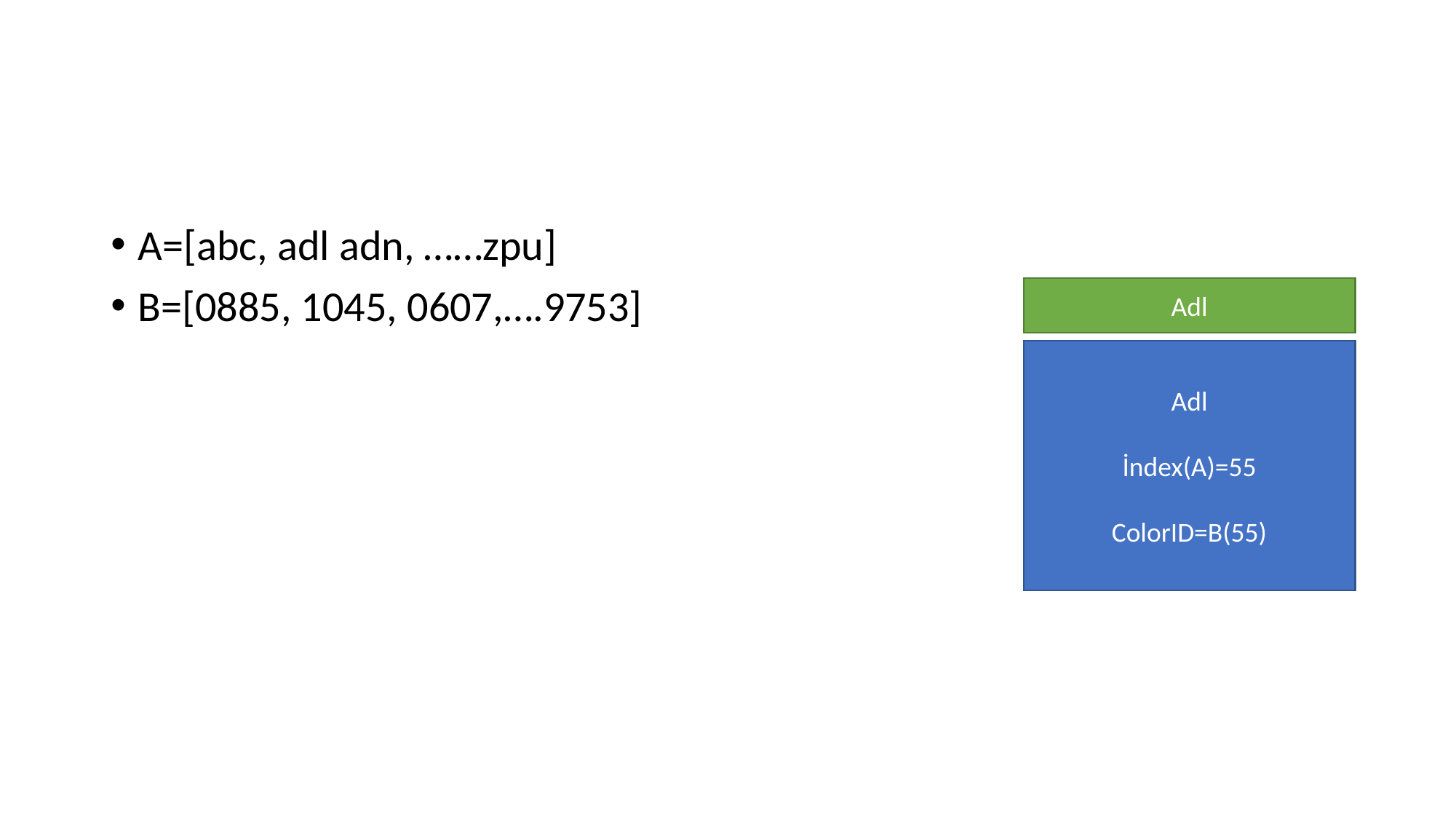

#
A=[abc, adl adn, ……zpu]
B=[0885, 1045, 0607,….9753]
Adl
Adl

İndex(A)=55

ColorID=B(55)